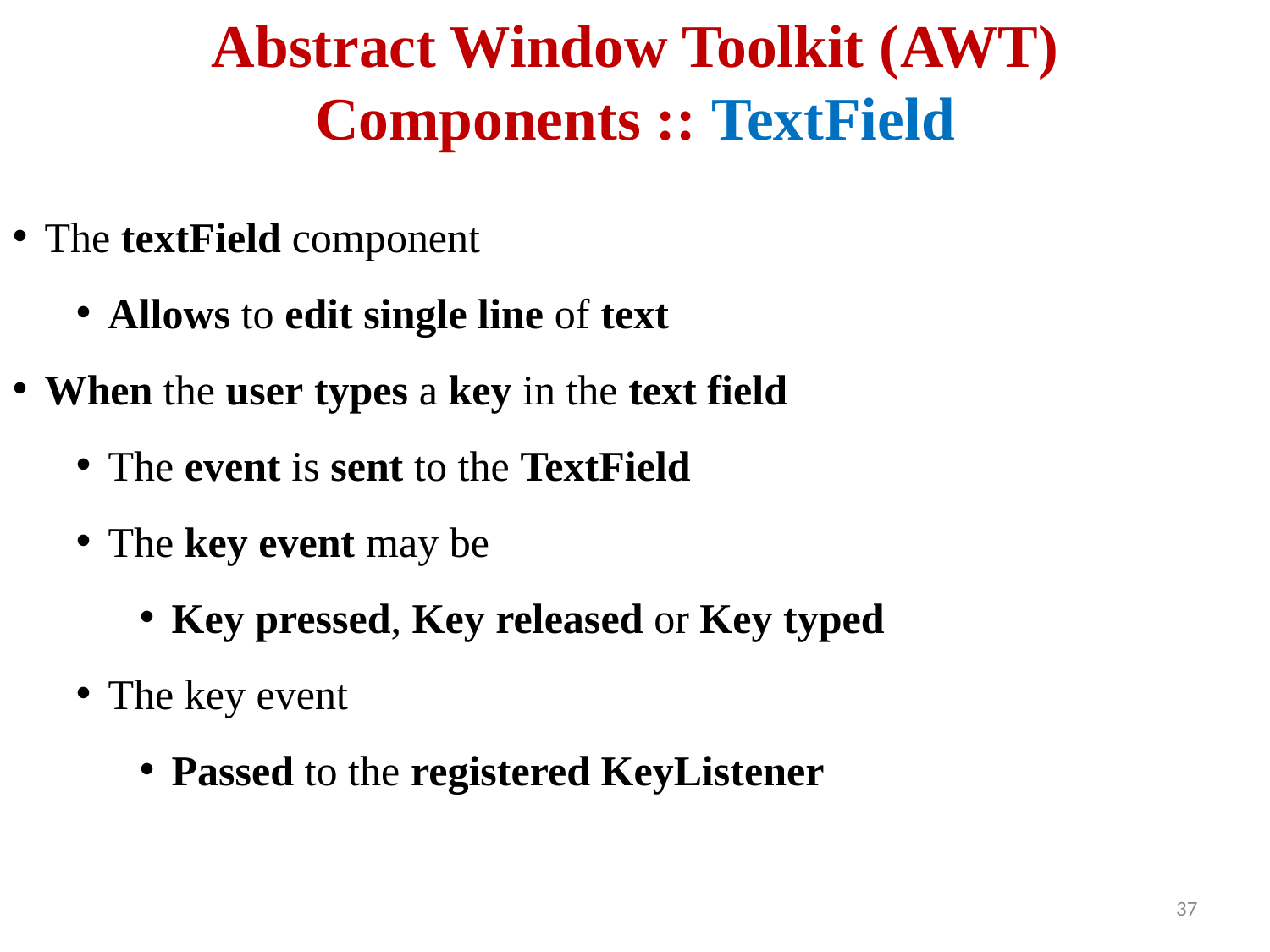

# Abstract Window Toolkit (AWT) Components :: TextField
The textField component
Allows to edit single line of text
When the user types a key in the text field
The event is sent to the TextField
The key event may be
Key pressed, Key released or Key typed
The key event
Passed to the registered KeyListener
 37